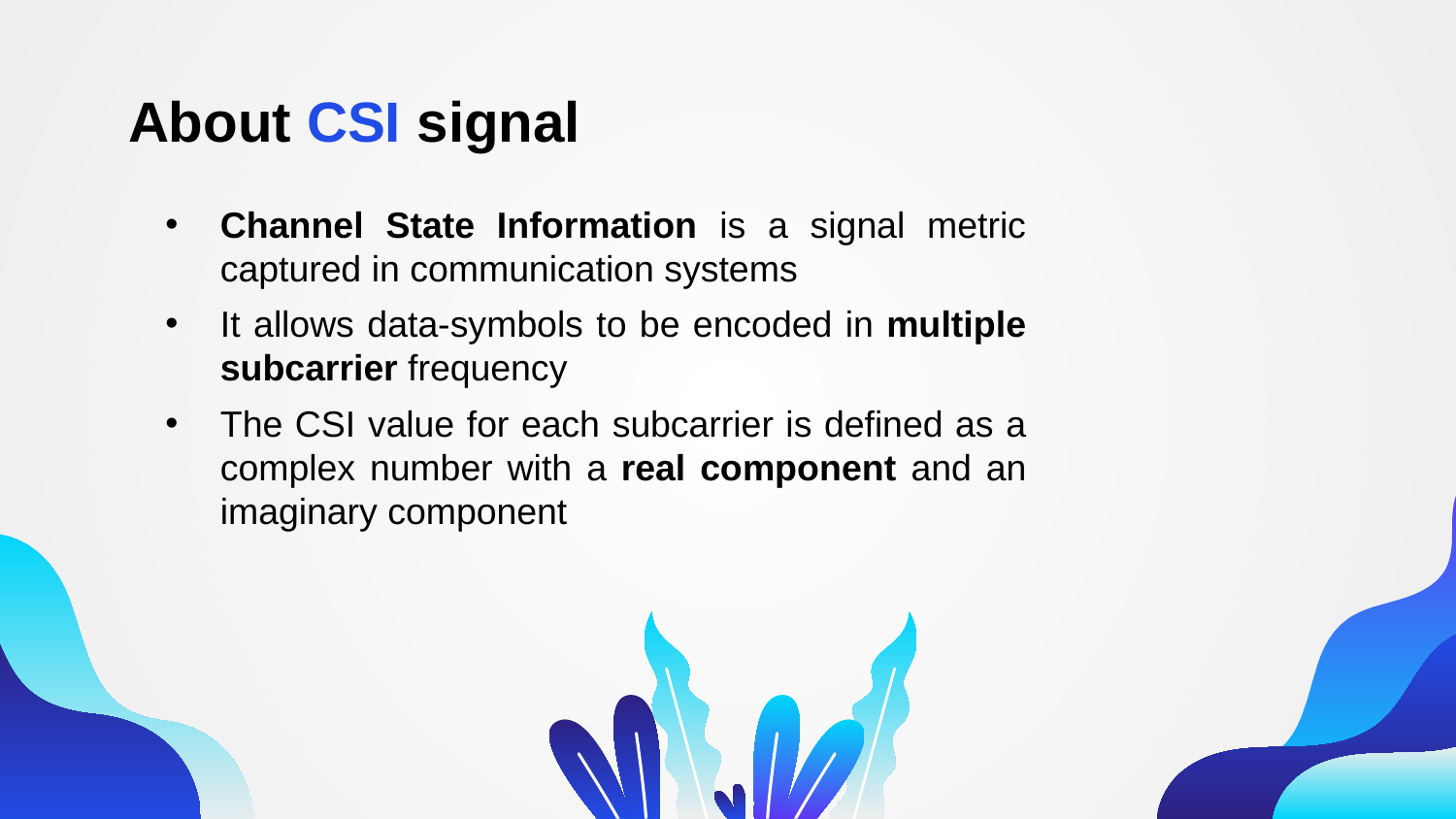

# About CSI signal
Channel State Information is a signal metric captured in communication systems
It allows data-symbols to be encoded in multiple subcarrier frequency
The CSI value for each subcarrier is defined as a complex number with a real component and an imaginary component